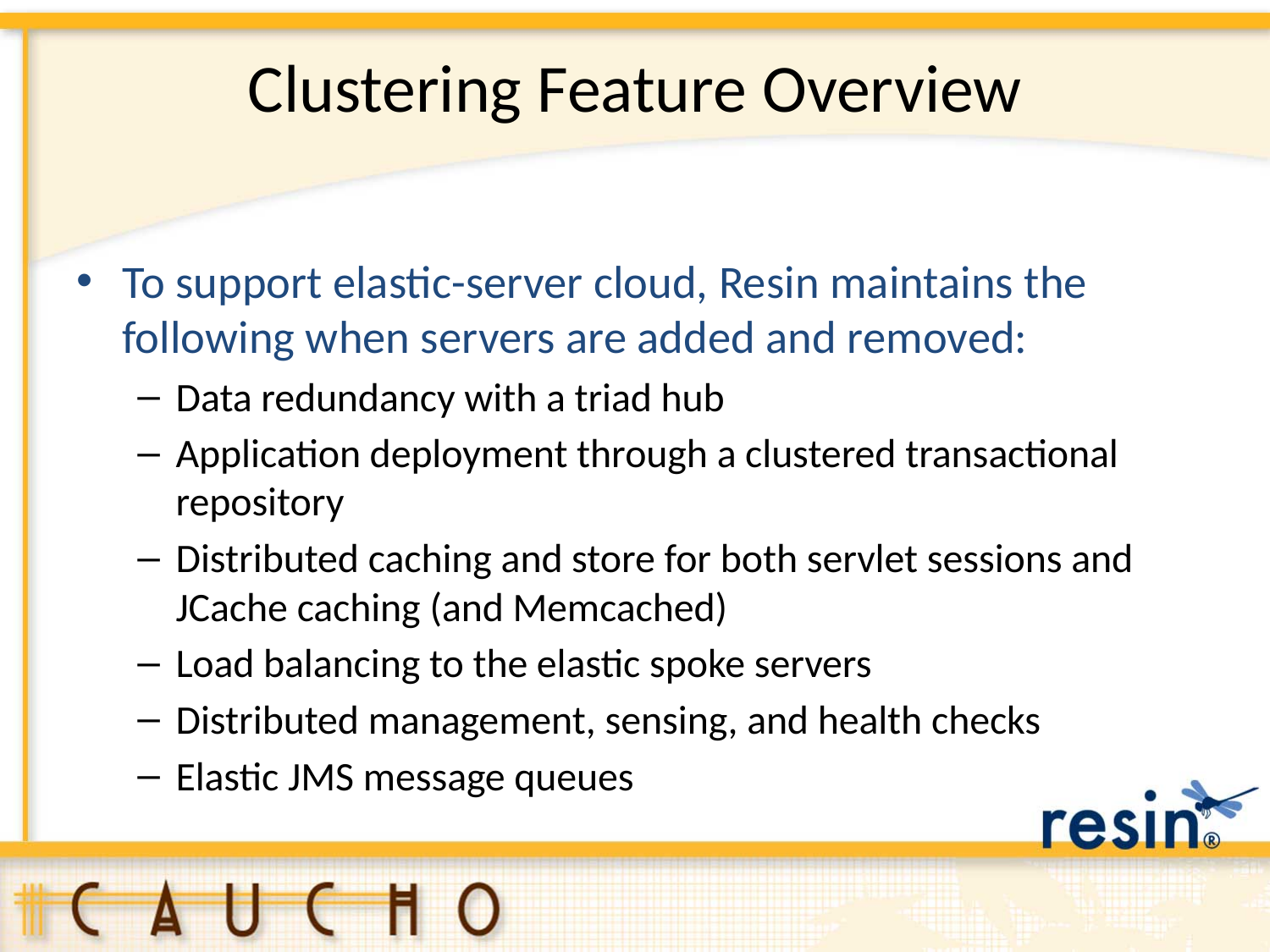

# Clustering Feature Overview

To support elastic-server cloud, Resin maintains the following when servers are added and removed:
Data redundancy with a triad hub
Application deployment through a clustered transactional repository
Distributed caching and store for both servlet sessions and JCache caching (and Memcached)
Load balancing to the elastic spoke servers
Distributed management, sensing, and health checks
Elastic JMS message queues